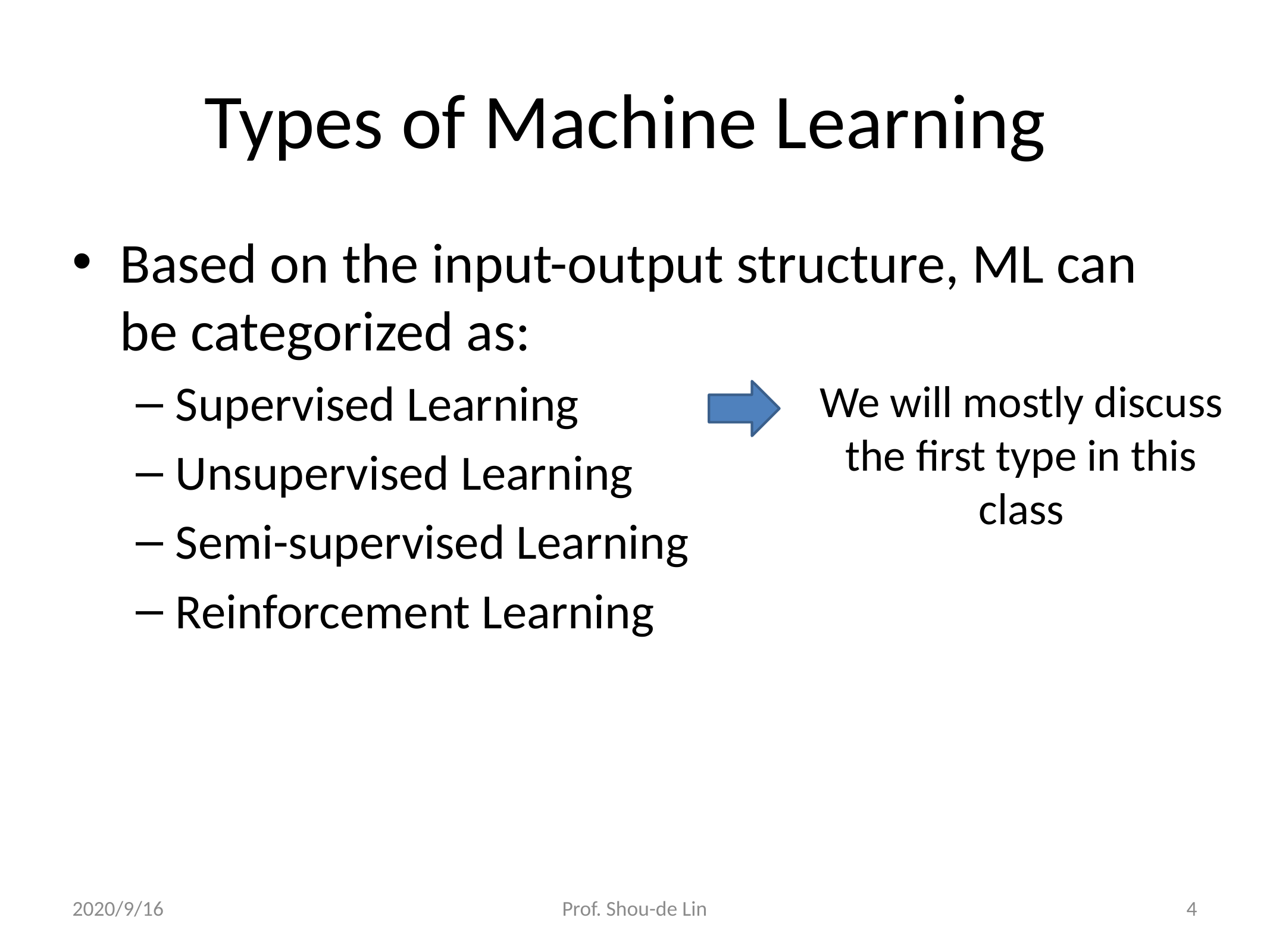

# Types of Machine Learning
Based on the input-output structure, ML can be categorized as:
Supervised Learning
Unsupervised Learning
Semi-supervised Learning
Reinforcement Learning
We will mostly discuss the first type in this class

2020/9/16
Prof. Shou-de Lin
4